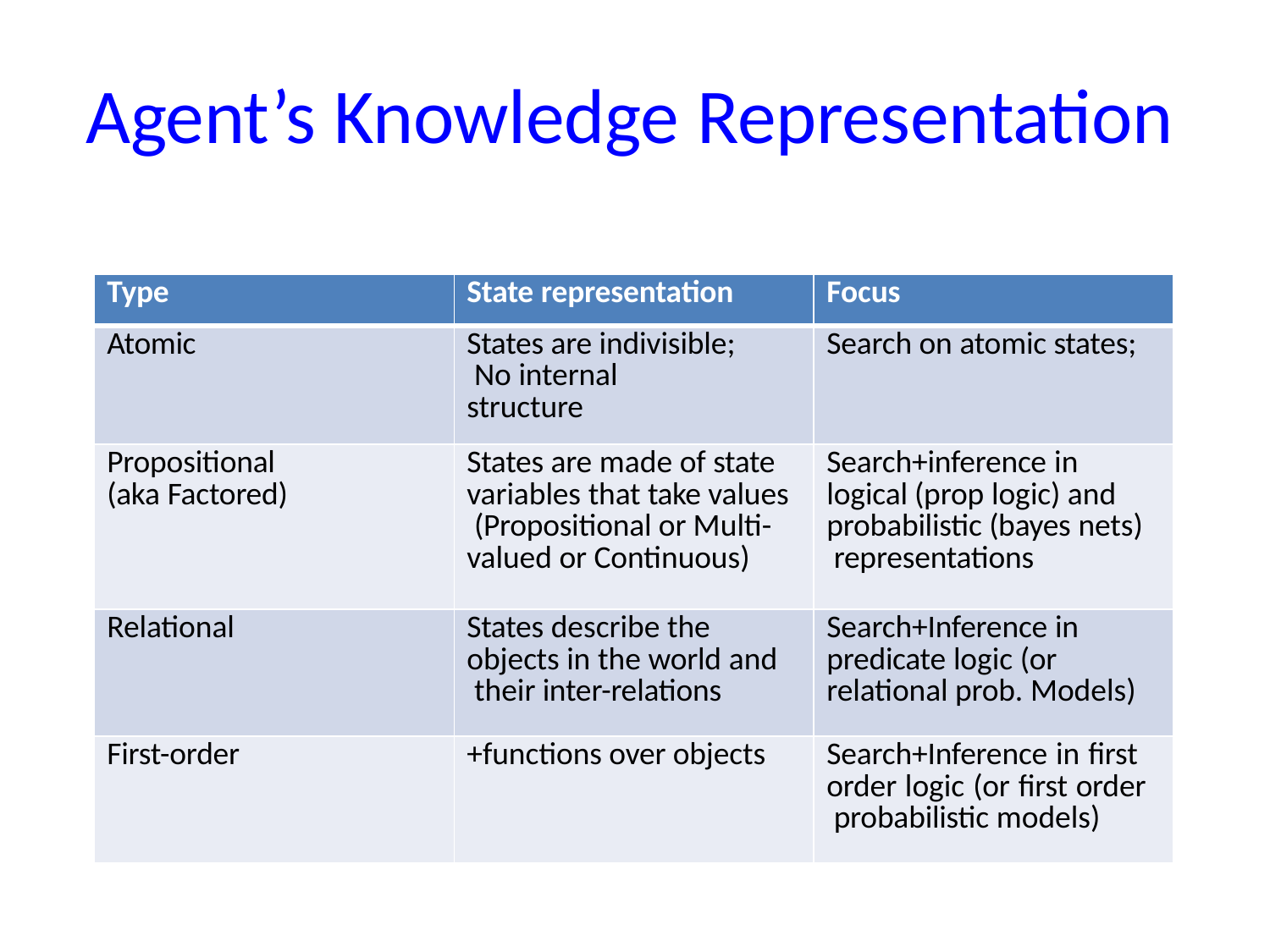

# Agent’s Knowledge Representation
| Type | State representation | Focus |
| --- | --- | --- |
| Atomic | States are indivisible; No internal structure | Search on atomic states; |
| Propositional (aka Factored) | States are made of state variables that take values (Propositional or Multi- valued or Continuous) | Search+inference in logical (prop logic) and probabilistic (bayes nets) representations |
| Relational | States describe the objects in the world and their inter-relations | Search+Inference in predicate logic (or relational prob. Models) |
| First-order | +functions over objects | Search+Inference in first order logic (or first order probabilistic models) |